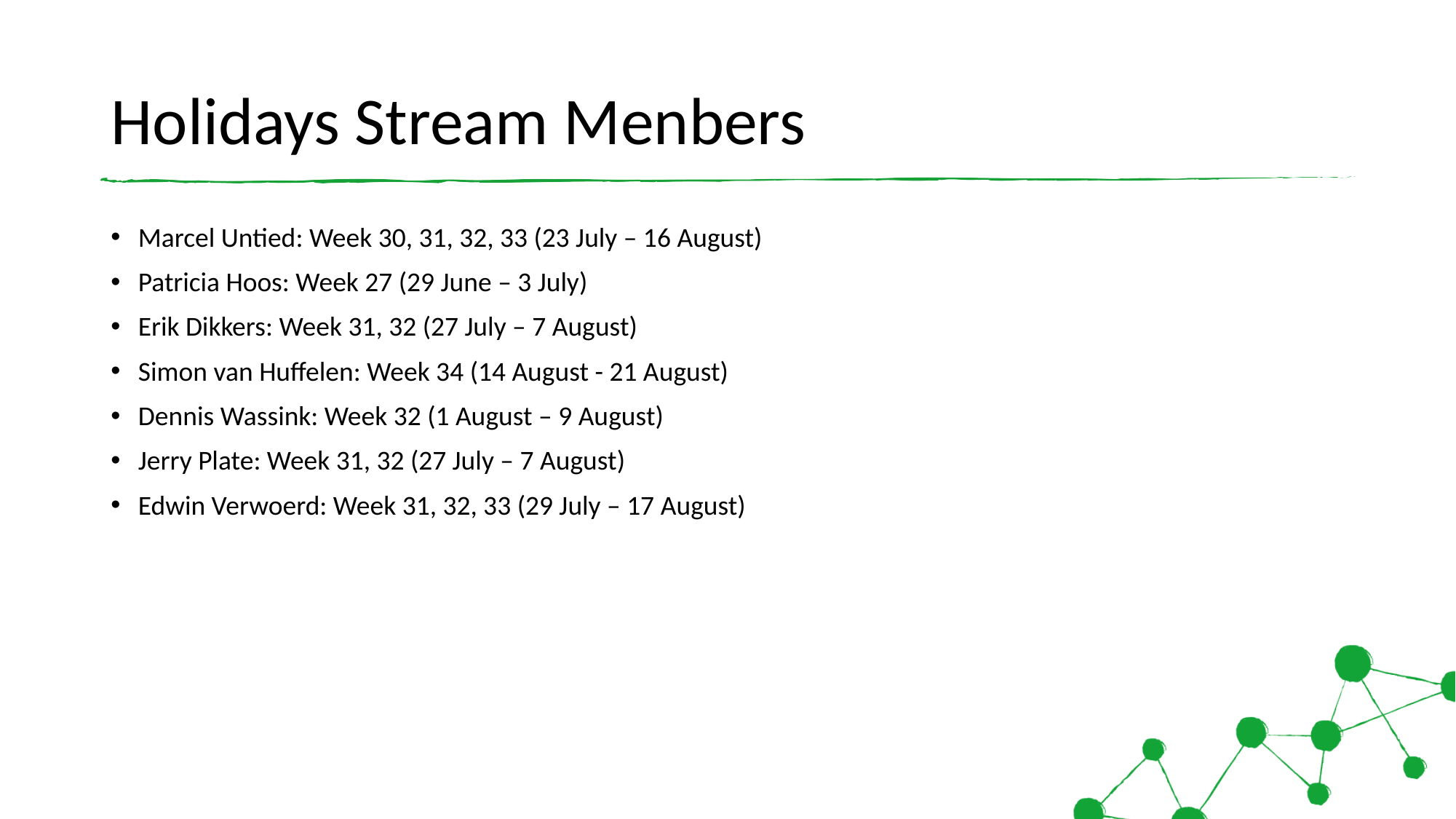

# Holidays Stream Menbers
Marcel Untied: Week 30, 31, 32, 33 (23 July – 16 August)
Patricia Hoos: Week 27 (29 June – 3 July)
Erik Dikkers: Week 31, 32 (27 July – 7 August)
Simon van Huffelen: Week 34 (14 August - 21 August)
Dennis Wassink: Week 32 (1 August – 9 August)
Jerry Plate: Week 31, 32 (27 July – 7 August)
Edwin Verwoerd: Week 31, 32, 33 (29 July – 17 August)